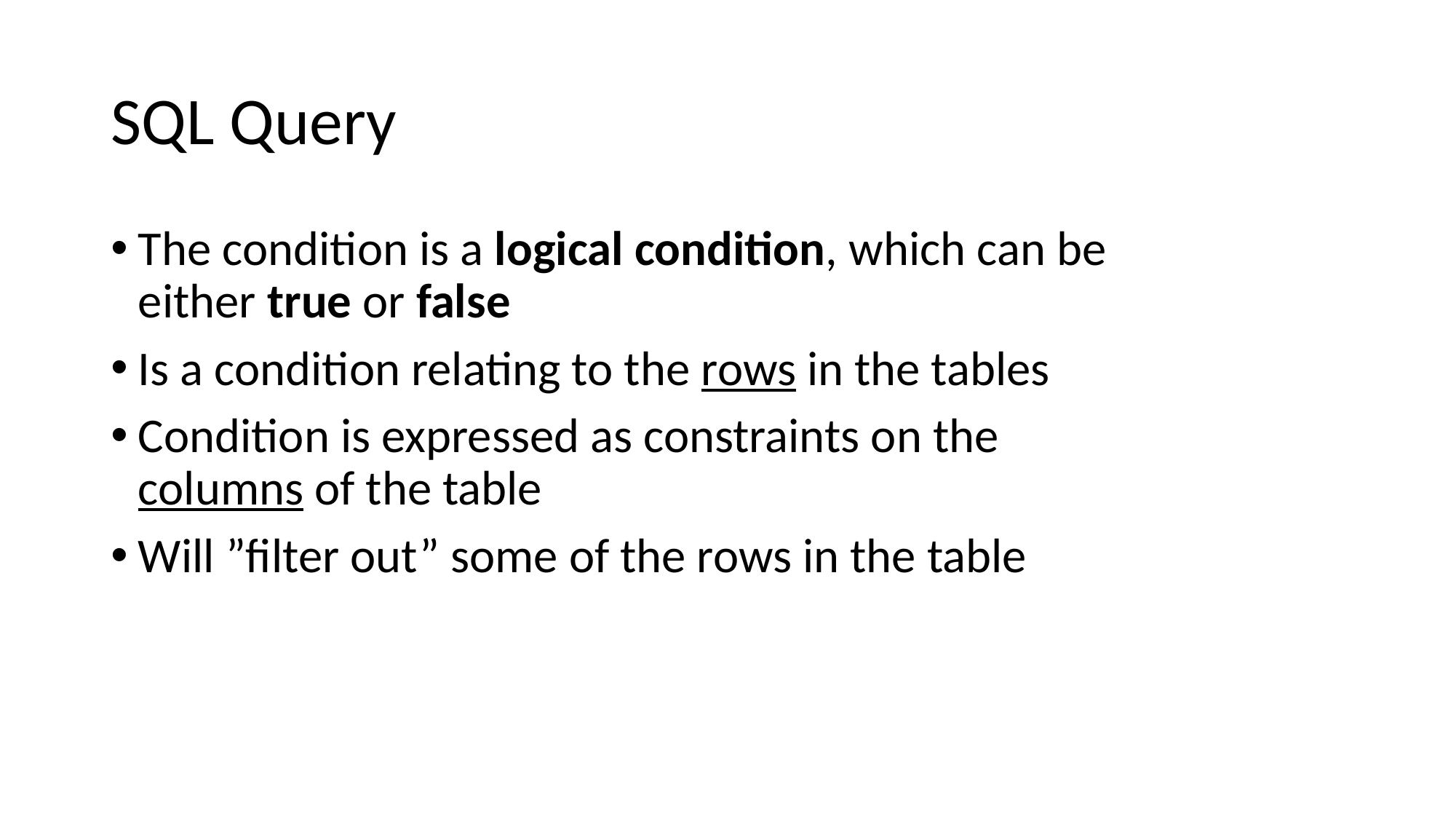

# SQL Query
The condition is a logical condition, which can be either true or false
Is a condition relating to the rows in the tables
Condition is expressed as constraints on the columns of the table
Will ”filter out” some of the rows in the table